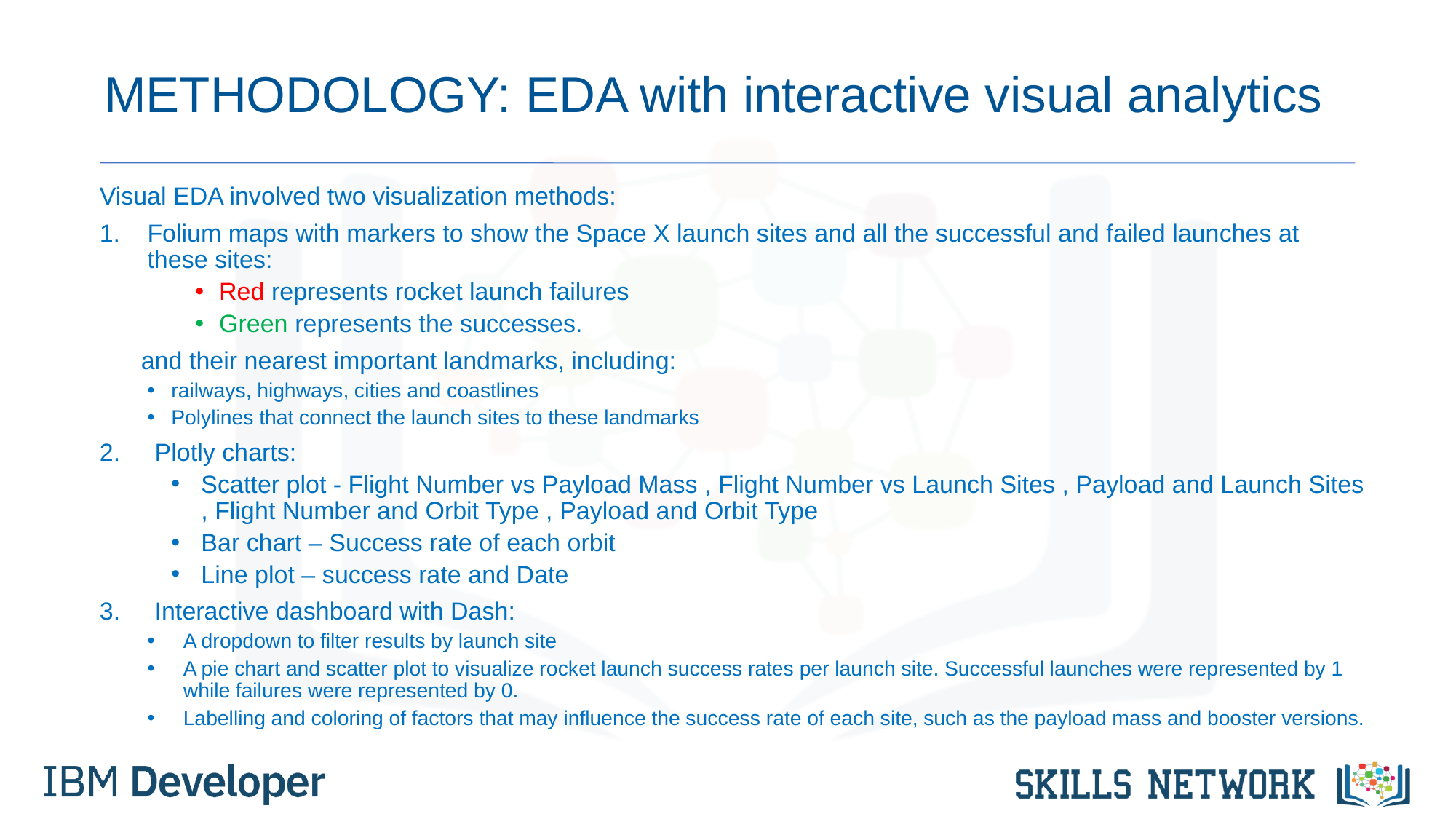

# METHODOLOGY: EDA with interactive visual analytics
Visual EDA involved two visualization methods:
Folium maps with markers to show the Space X launch sites and all the successful and failed launches at these sites:
Red represents rocket launch failures
Green represents the successes.
      and their nearest important landmarks, including:
railways, highways, cities and coastlines
Polylines that connect the launch sites to these landmarks
2.     Plotly charts:
Scatter plot - Flight Number vs Payload Mass , Flight Number vs Launch Sites , Payload and Launch Sites , Flight Number and Orbit Type , Payload and Orbit Type
Bar chart – Success rate of each orbit
Line plot – success rate and Date
3.     Interactive dashboard with Dash:
A dropdown to filter results by launch site
A pie chart and scatter plot to visualize rocket launch success rates per launch site. Successful launches were represented by 1 while failures were represented by 0.
Labelling and coloring of factors that may influence the success rate of each site, such as the payload mass and booster versions.